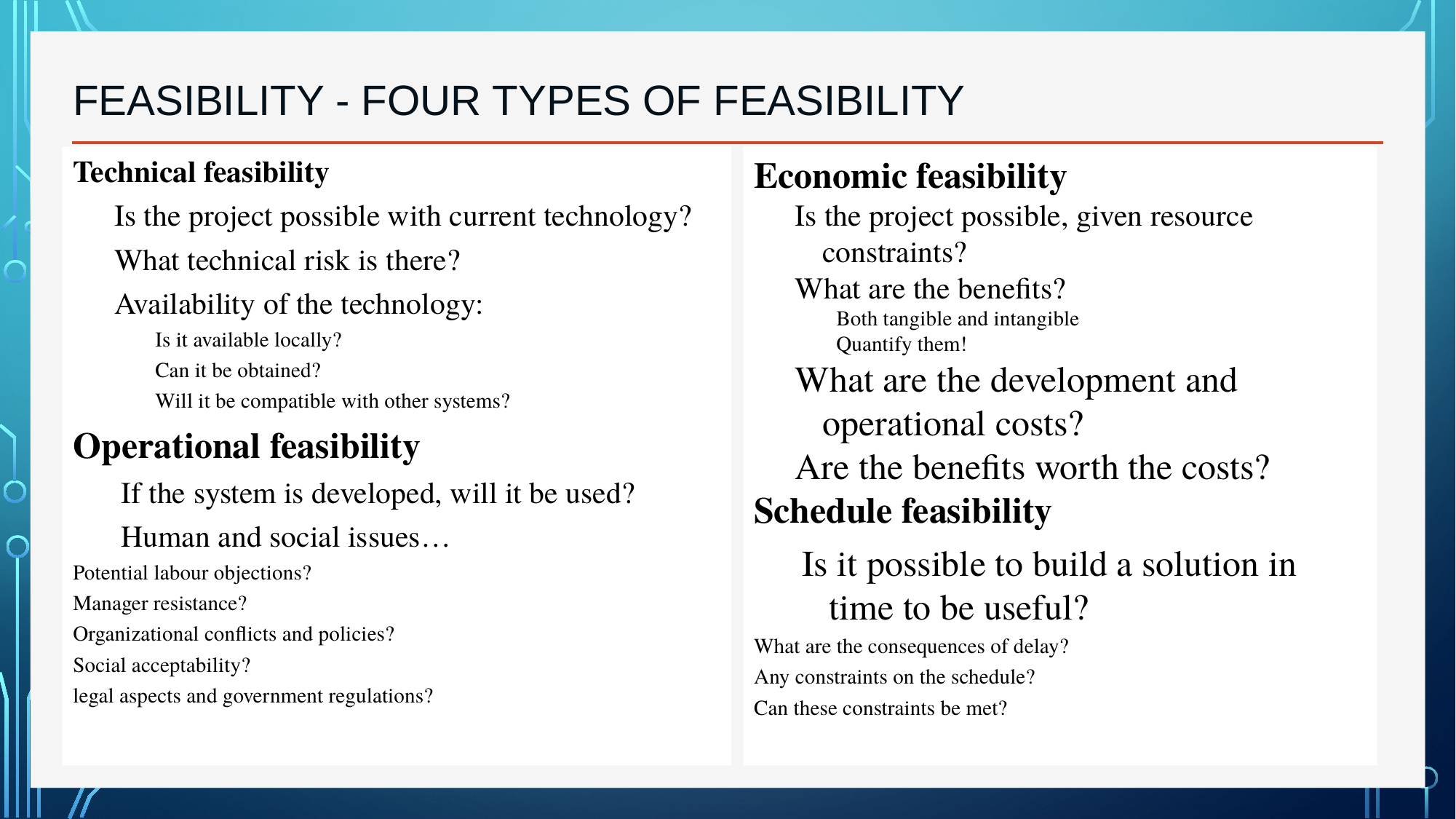

# Feasibility - Four Types of feasibility
Technical feasibility
Is the project possible with current technology?
What technical risk is there?
Availability of the technology:
Is it available locally?
Can it be obtained?
Will it be compatible with other systems?
Operational feasibility
If the system is developed, will it be used?
Human and social issues…
Potential labour objections?
Manager resistance?
Organizational conflicts and policies?
Social acceptability?
legal aspects and government regulations?
Economic feasibility
Is the project possible, given resource constraints?
What are the benefits?
Both tangible and intangible
Quantify them!
What are the development and operational costs?
Are the benefits worth the costs?
Schedule feasibility
Is it possible to build a solution in time to be useful?
What are the consequences of delay?
Any constraints on the schedule?
Can these constraints be met?